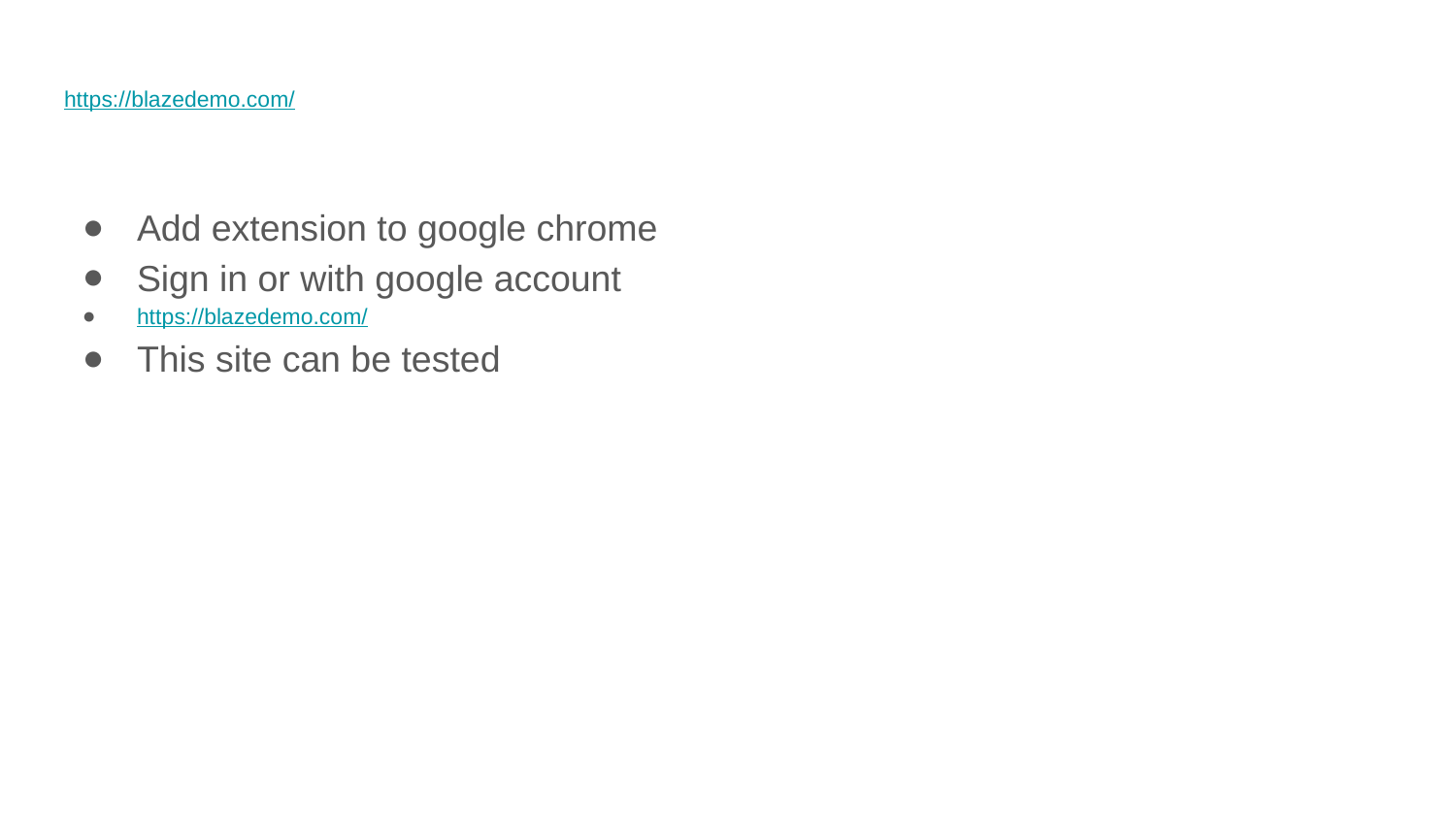

# https://blazedemo.com/
Add extension to google chrome
Sign in or with google account
https://blazedemo.com/
This site can be tested